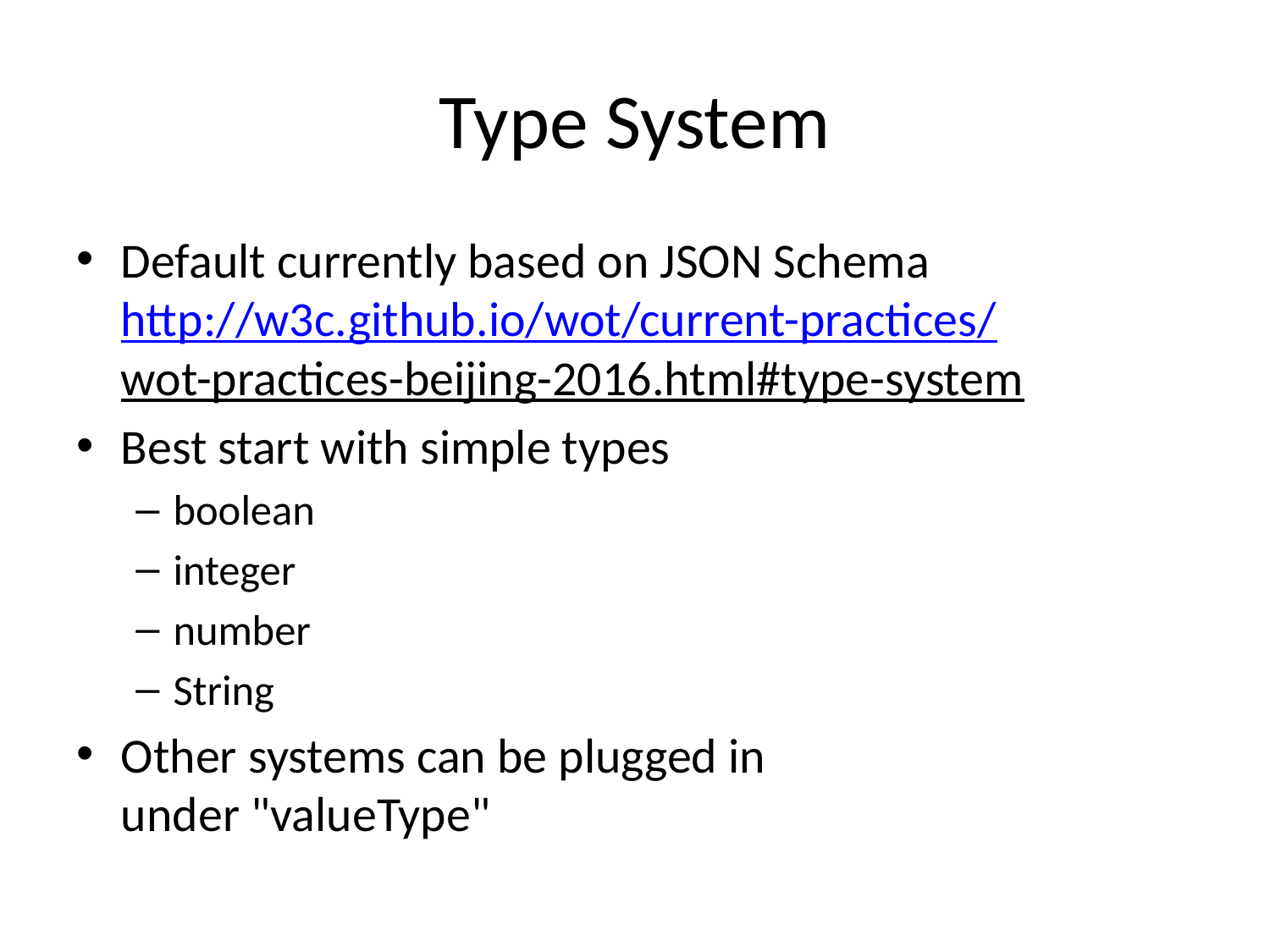

# Type System
Default currently based on JSON Schema
http://w3c.github.io/wot/current-practices/
wot-practices-beijing-2016.html#type-system
Best start with simple types
boolean
integer
number
String
Other systems can be plugged in
under "valueType"